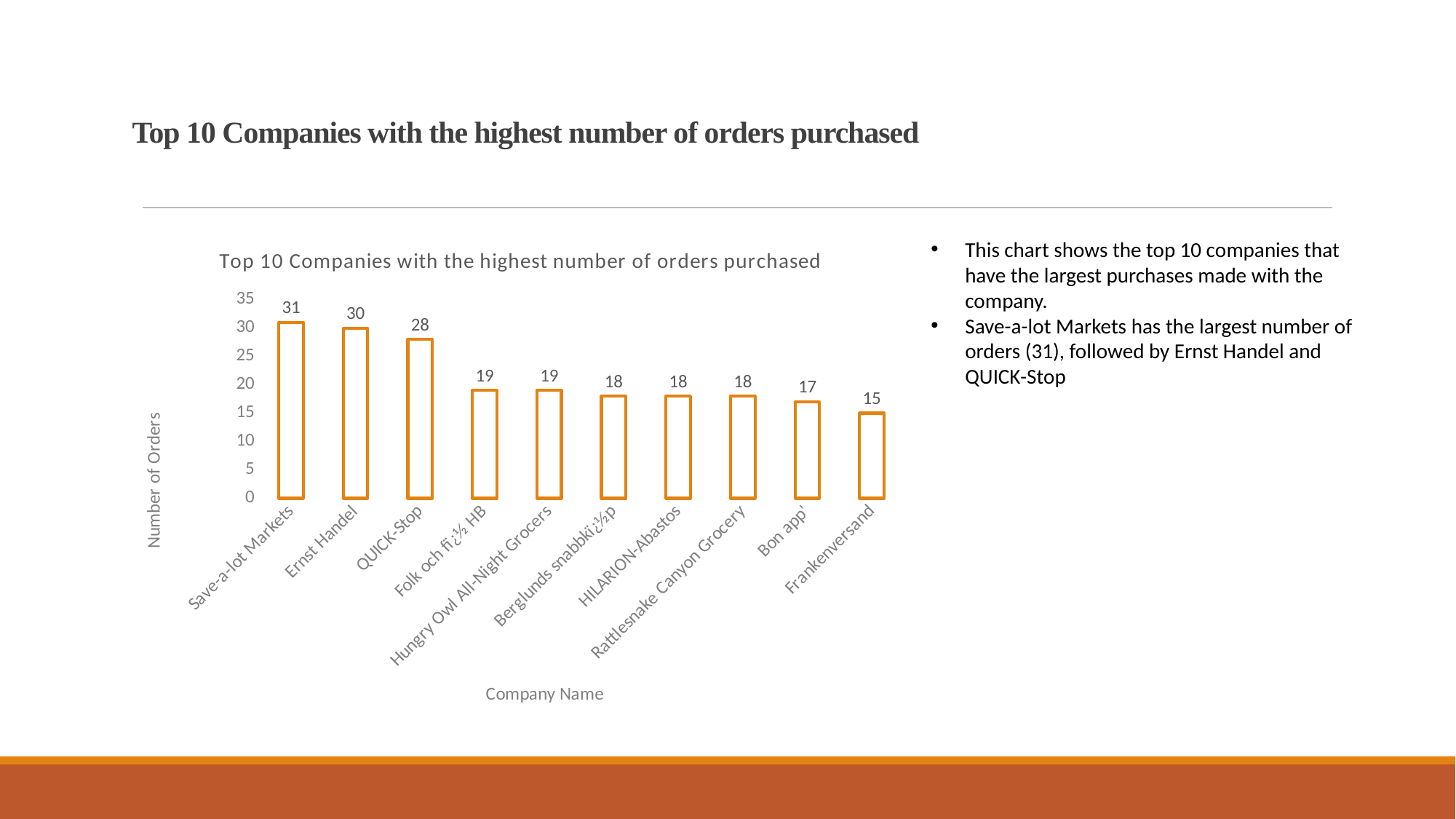

# Top 10 Companies with the highest number of orders purchased

### Chart: Top 10 Companies with the highest number of orders purchased

| Category | num_orders |
|---|---|
| Save-a-lot Markets | 31.0 |
| Ernst Handel | 30.0 |
| QUICK-Stop | 28.0 |
| Folk och fï¿½ HB | 19.0 |
| Hungry Owl All-Night Grocers | 19.0 |
| Berglunds snabbkï¿½p | 18.0 |
| HILARION-Abastos | 18.0 |
| Rattlesnake Canyon Grocery | 18.0 |
| Bon app' | 17.0 |
| Frankenversand | 15.0 |
This chart shows the top 10 companies that have the largest purchases made with the company.
Save-a-lot Markets has the largest number of orders (31), followed by Ernst Handel and QUICK-Stop